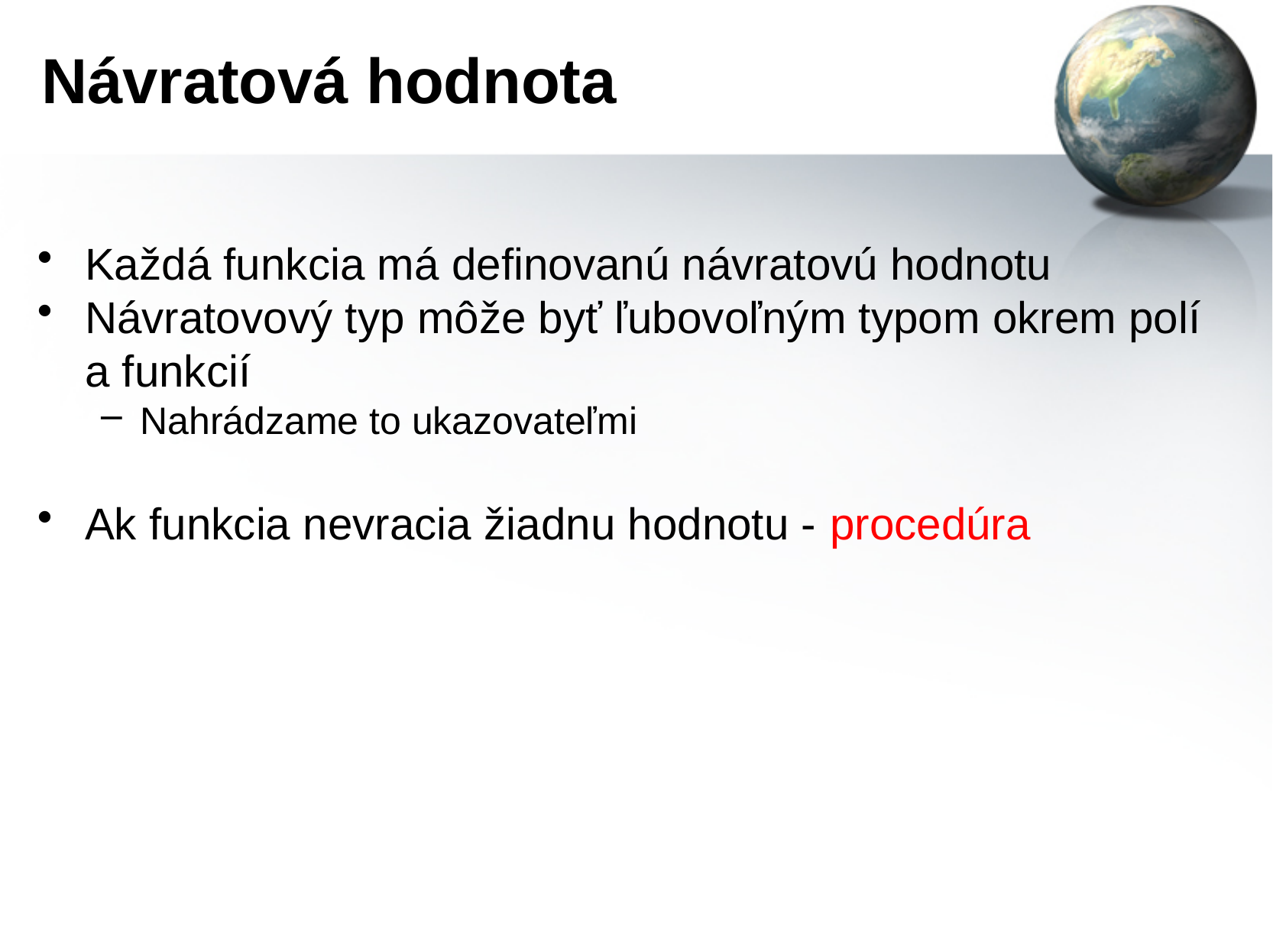

# Návratová hodnota
Každá funkcia má definovanú návratovú hodnotu
Návratovový typ môže byť ľubovoľným typom okrem polí a funkcií
Nahrádzame to ukazovateľmi

Ak funkcia nevracia žiadnu hodnotu - procedúra